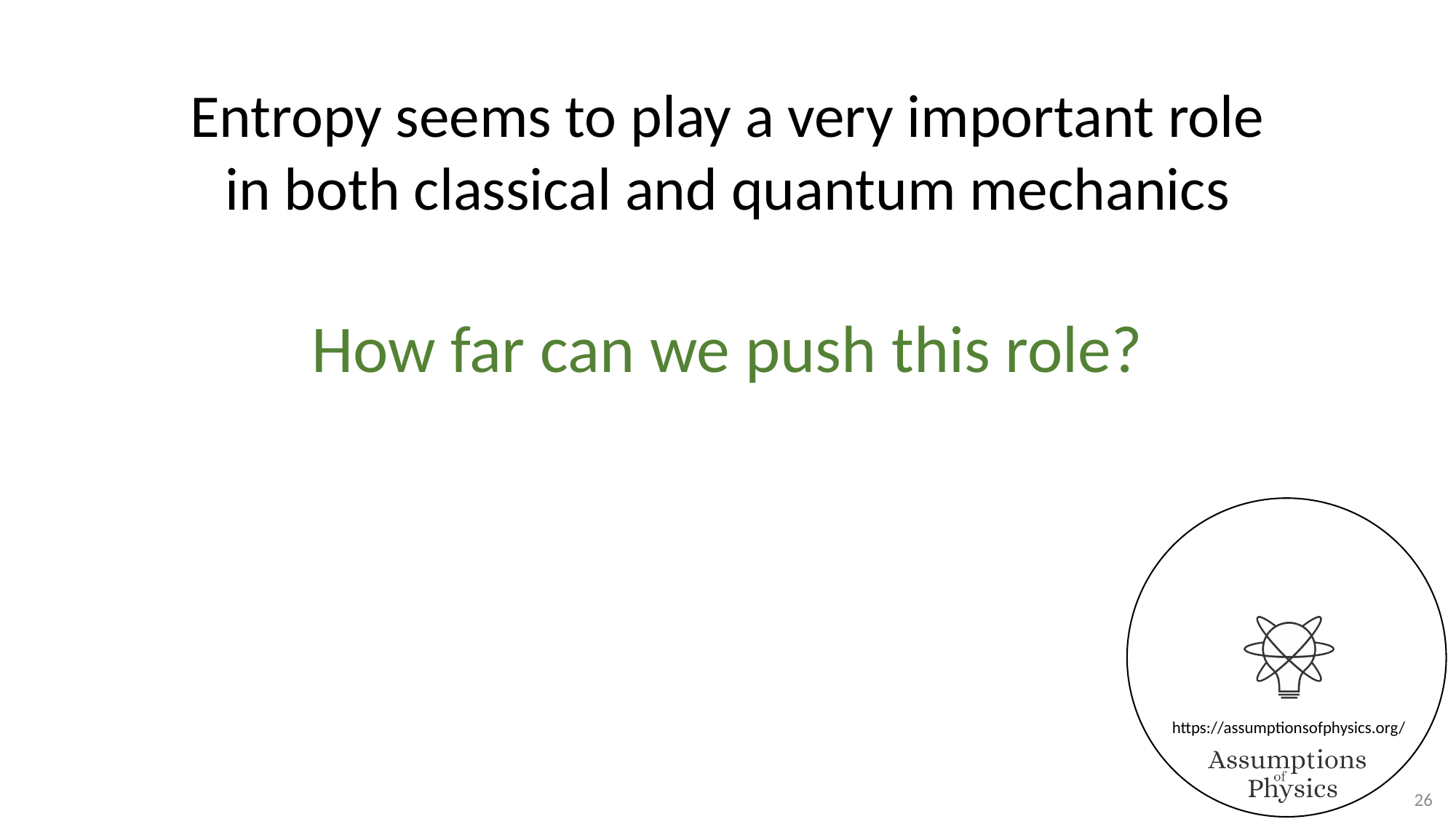

Entropy seems to play a very important role
in both classical and quantum mechanics
How far can we push this role?
26